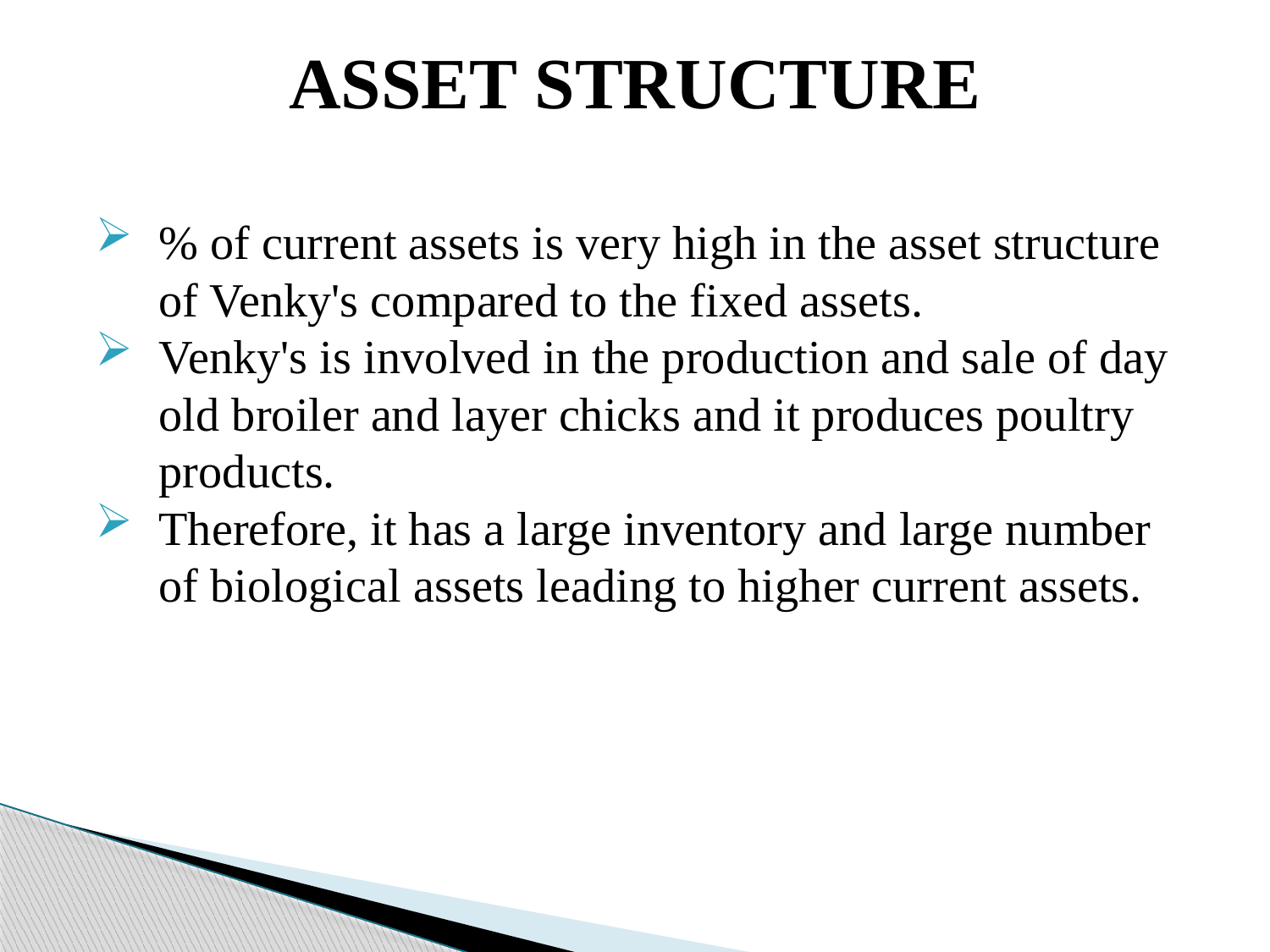

# ASSET STRUCTURE
% of current assets is very high in the asset structure of Venky's compared to the fixed assets.
Venky's is involved in the production and sale of day old broiler and layer chicks and it produces poultry products.
Therefore, it has a large inventory and large number of biological assets leading to higher current assets.